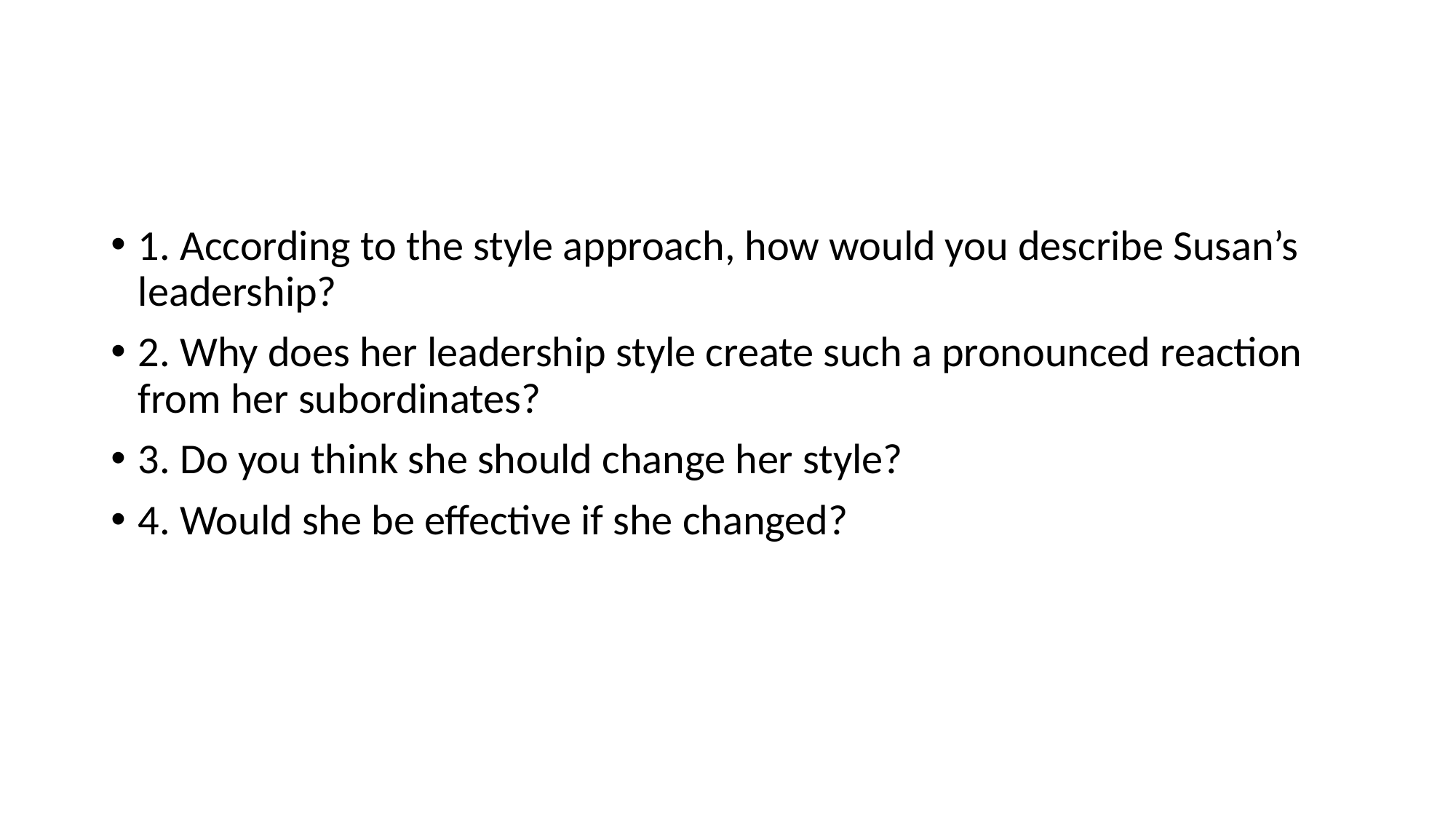

#
1. According to the style approach, how would you describe Susan’s leadership?
2. Why does her leadership style create such a pronounced reaction from her subordinates?
3. Do you think she should change her style?
4. Would she be effective if she changed?